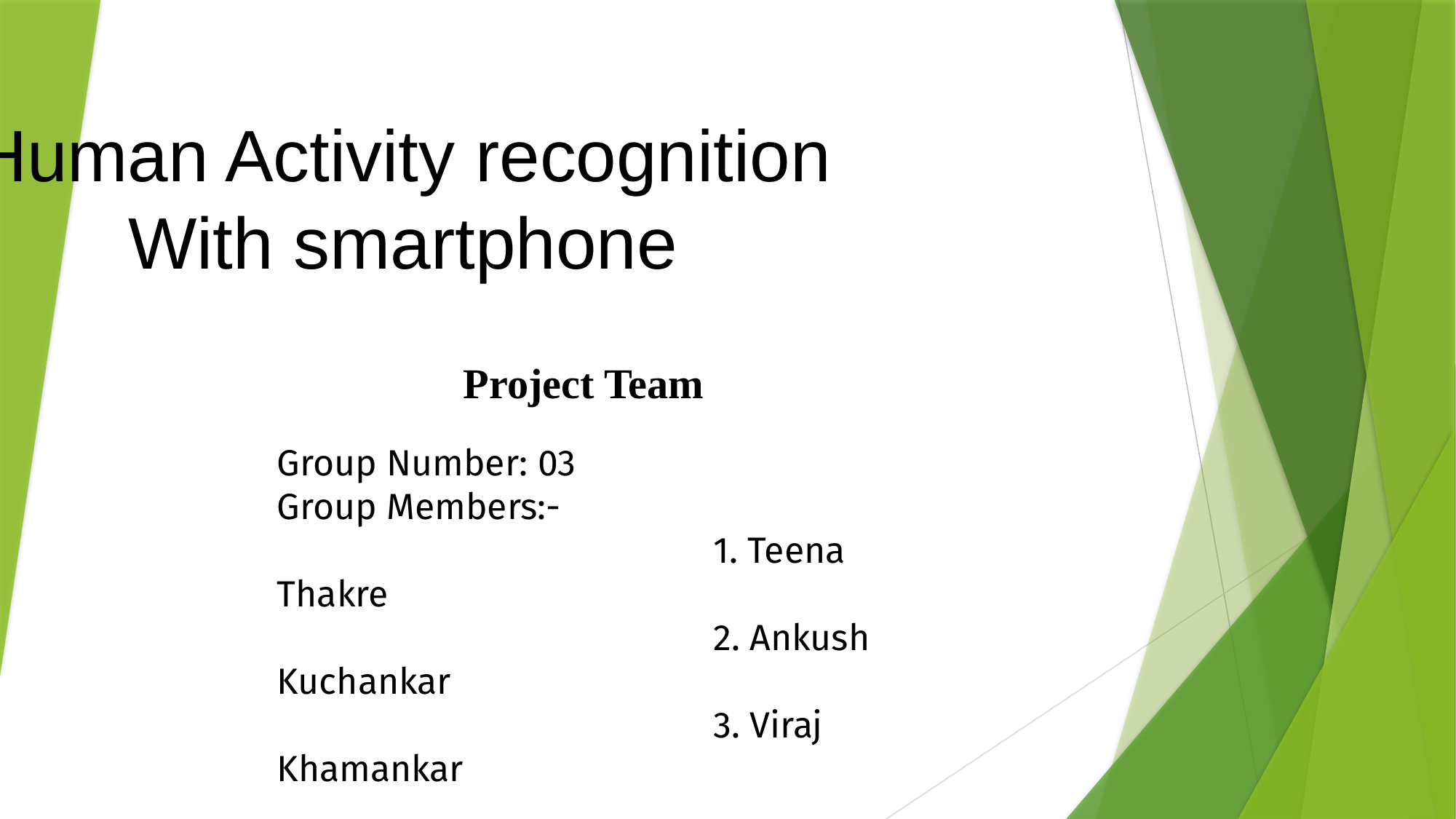

# Human Activity recognition With smartphone
Project Team
Group Number: 03
Group Members:-
				1. Teena Thakre
				2. Ankush Kuchankar
				3. Viraj Khamankar